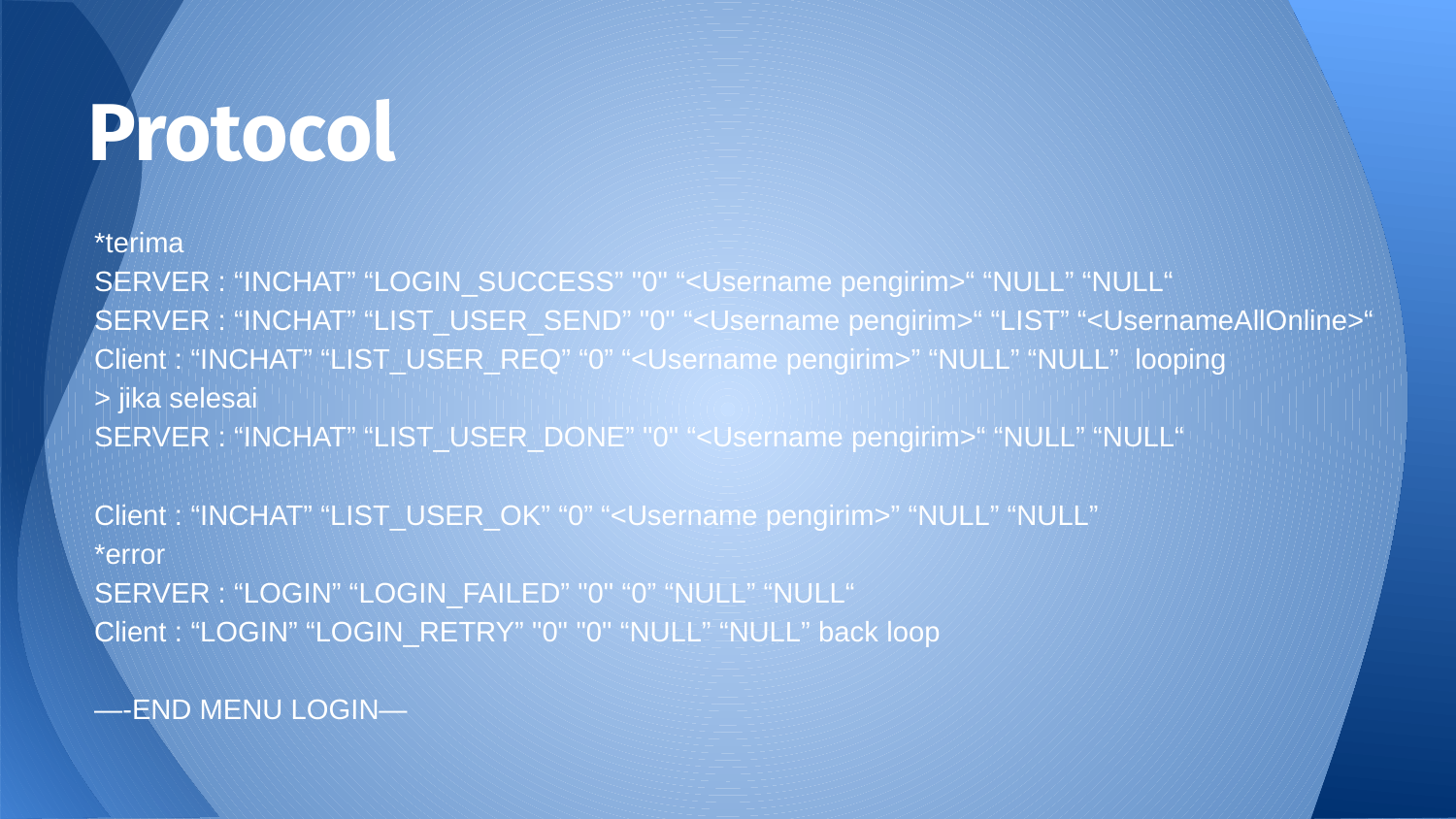

# Protocol
*terima
SERVER : “INCHAT” “LOGIN_SUCCESS” "0" “<Username pengirim>“ “NULL” “NULL“
SERVER : “INCHAT” “LIST_USER_SEND” "0" “<Username pengirim>“ “LIST” “<UsernameAllOnline>“
Client : “INCHAT” “LIST_USER_REQ” “0” “<Username pengirim>” “NULL” “NULL”  looping
> jika selesai
SERVER : “INCHAT” “LIST_USER_DONE” "0" “<Username pengirim>“ “NULL” “NULL“

Client : “INCHAT” “LIST_USER_OK” “0” “<Username pengirim>” “NULL” “NULL”
*error
SERVER : “LOGIN” “LOGIN_FAILED” "0" “0” “NULL” “NULL“
Client : “LOGIN” “LOGIN_RETRY” "0" "0" “NULL” “NULL” back loop

—-END MENU LOGIN—